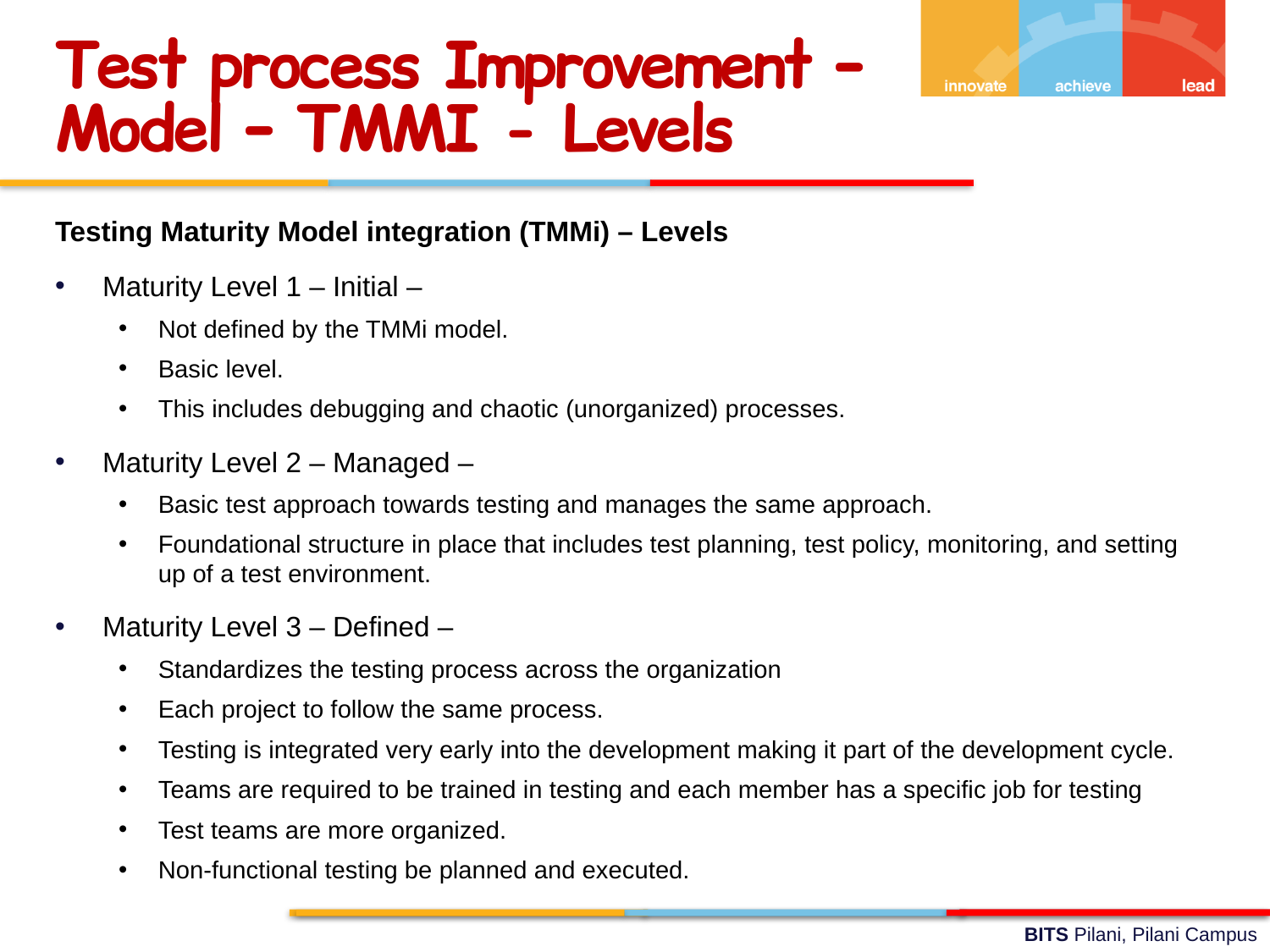

Test process Improvement –
Model – TMMI - Levels
Testing Maturity Model integration (TMMi) – Levels
Maturity Level 1 – Initial –
Not defined by the TMMi model.
Basic level.
This includes debugging and chaotic (unorganized) processes.
Maturity Level 2 – Managed –
Basic test approach towards testing and manages the same approach.
Foundational structure in place that includes test planning, test policy, monitoring, and setting up of a test environment.
Maturity Level 3 – Defined –
Standardizes the testing process across the organization
Each project to follow the same process.
Testing is integrated very early into the development making it part of the development cycle.
Teams are required to be trained in testing and each member has a specific job for testing
Test teams are more organized.
Non-functional testing be planned and executed.